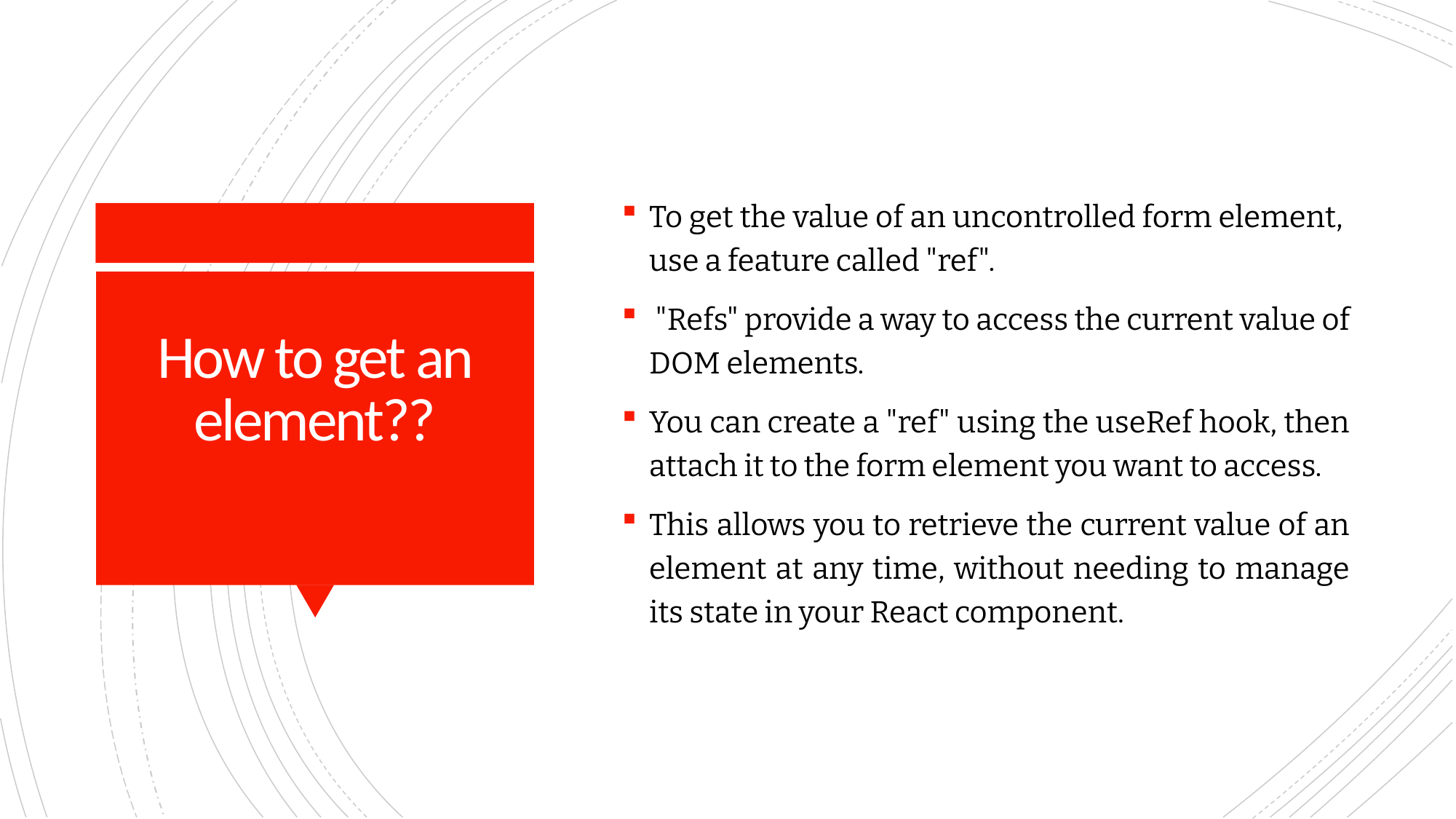

To get the value of an uncontrolled form element,  use a feature called "ref".
 "Refs" provide a way to access the current value of DOM elements.
You can create a "ref" using the useRef hook, then attach it to the form element you want to access.
This allows you to retrieve the current value of an element at any time, without needing to manage its state in your React component.
# How to get an element??